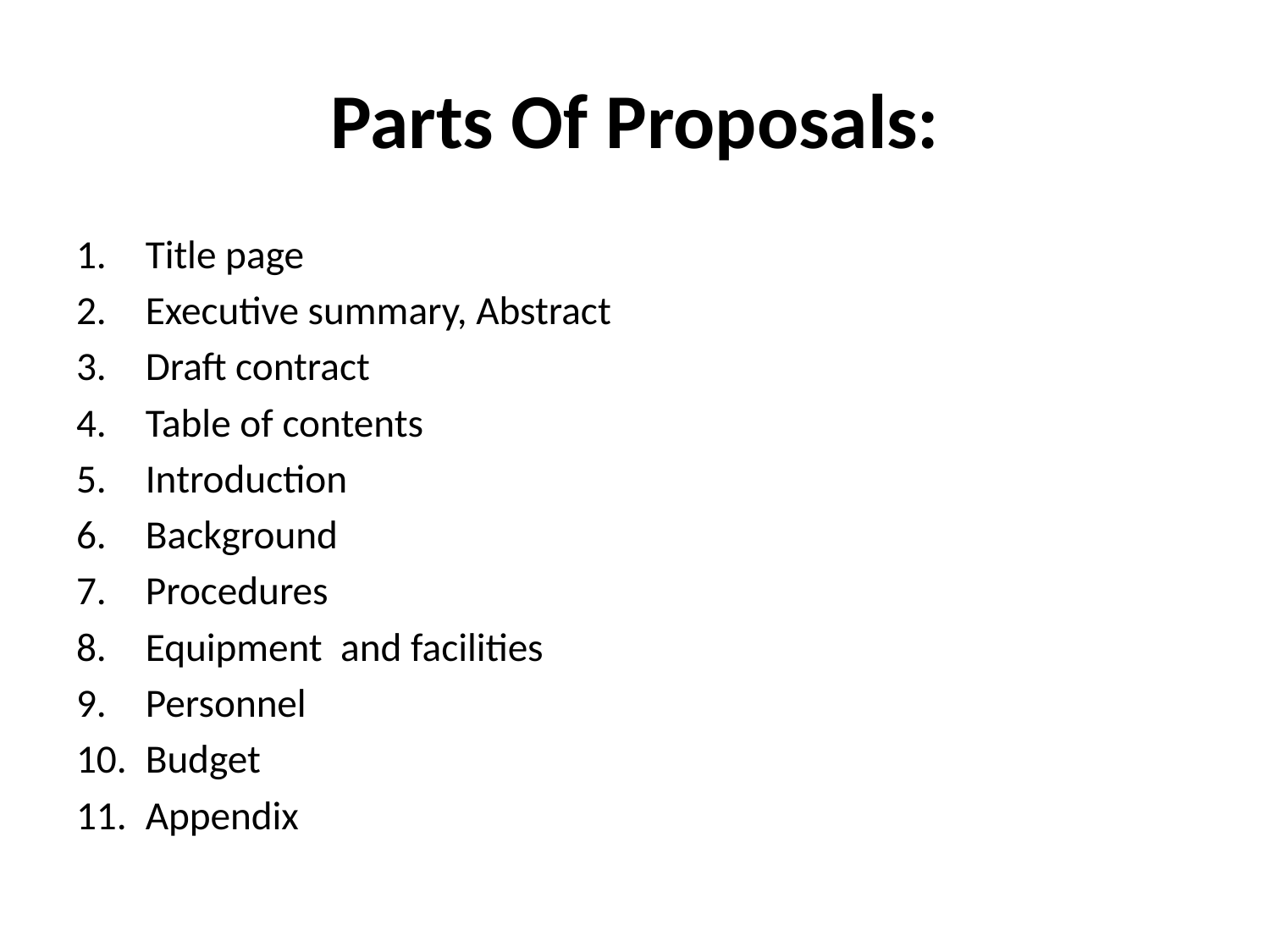

# Parts Of Proposals:
Title page
Executive summary, Abstract
Draft contract
Table of contents
Introduction
Background
Procedures
Equipment  and facilities
Personnel
Budget
Appendix